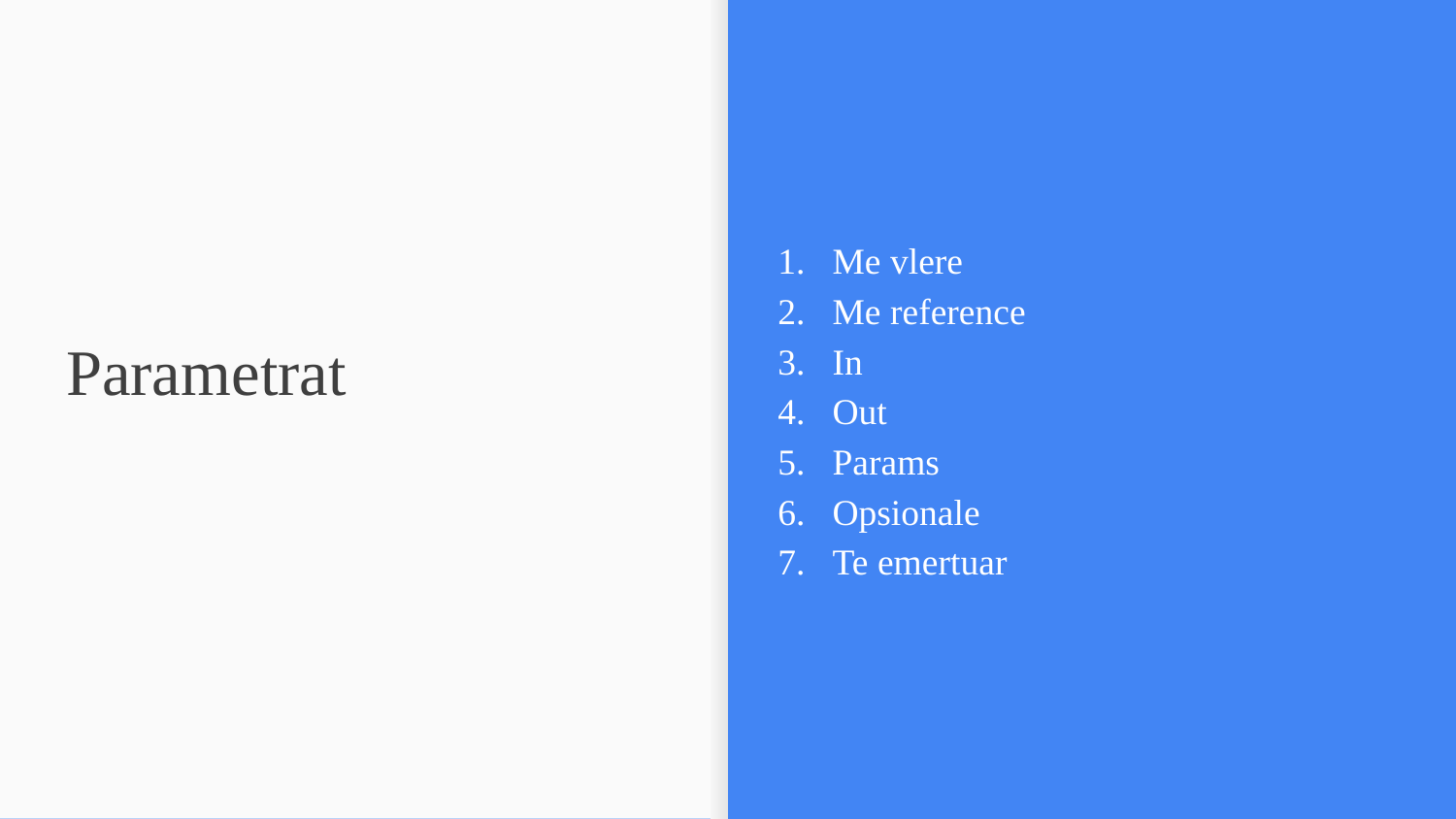

Me vlere
Me reference
In
Out
Params
Opsionale
Te emertuar
# Parametrat